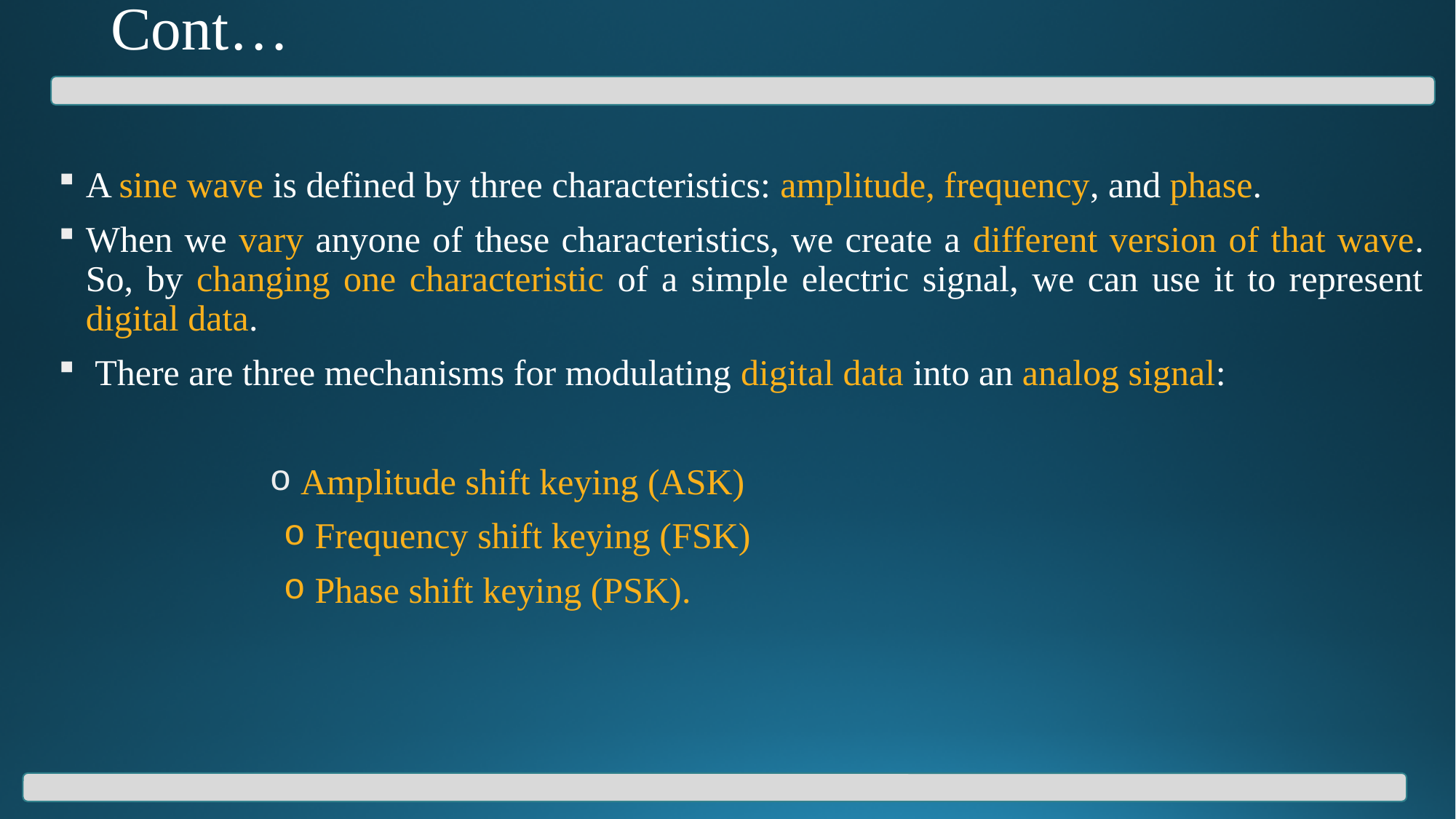

# Cont…

A sine wave is defined by three characteristics: amplitude, frequency, and phase.
When we vary anyone of these characteristics, we create a different version of that wave. So, by changing one characteristic of a simple electric signal, we can use it to represent digital data.
 There are three mechanisms for modulating digital data into an analog signal:

 Amplitude shift keying (ASK)
 Frequency shift keying (FSK)
 Phase shift keying (PSK).